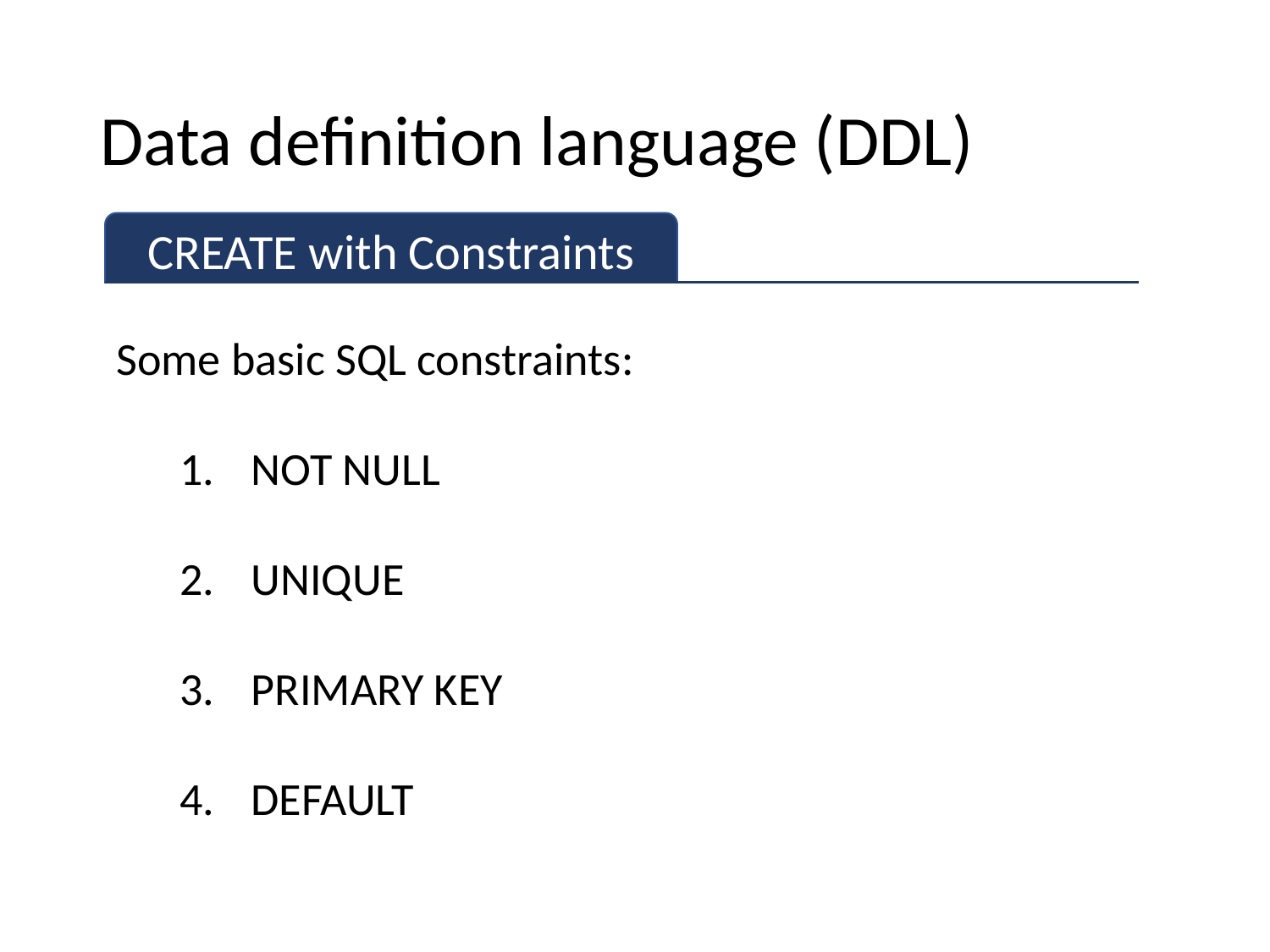

# Data definition language (DDL)
CREATE with Constraints
Some basic SQL constraints:

NOT NULL

UNIQUE

PRIMARY KEY

DEFAULT